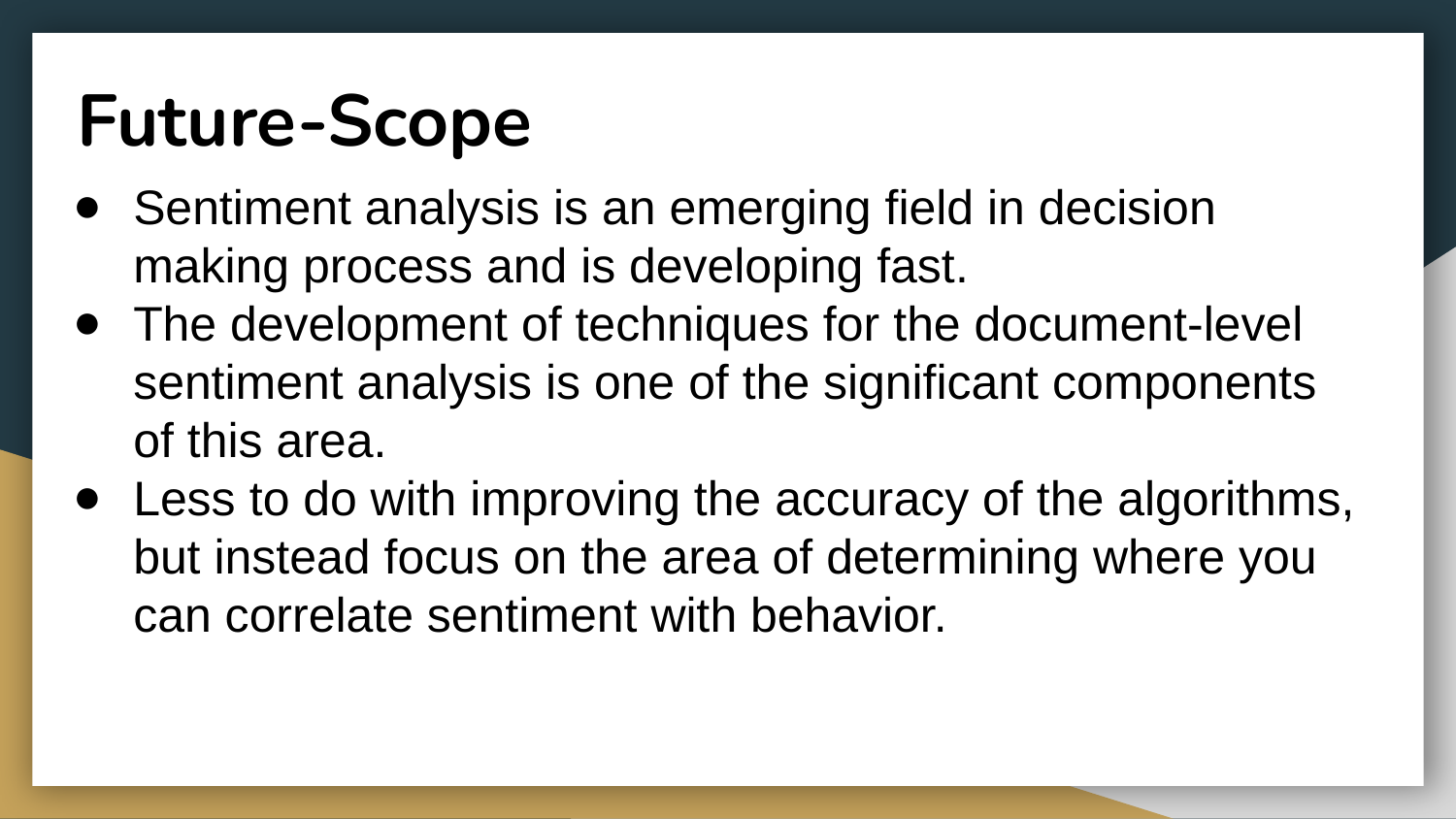

# Future-Scope
Sentiment analysis is an emerging field in decision making process and is developing fast.
The development of techniques for the document-level sentiment analysis is one of the significant components of this area.
Less to do with improving the accuracy of the algorithms, but instead focus on the area of determining where you can correlate sentiment with behavior.